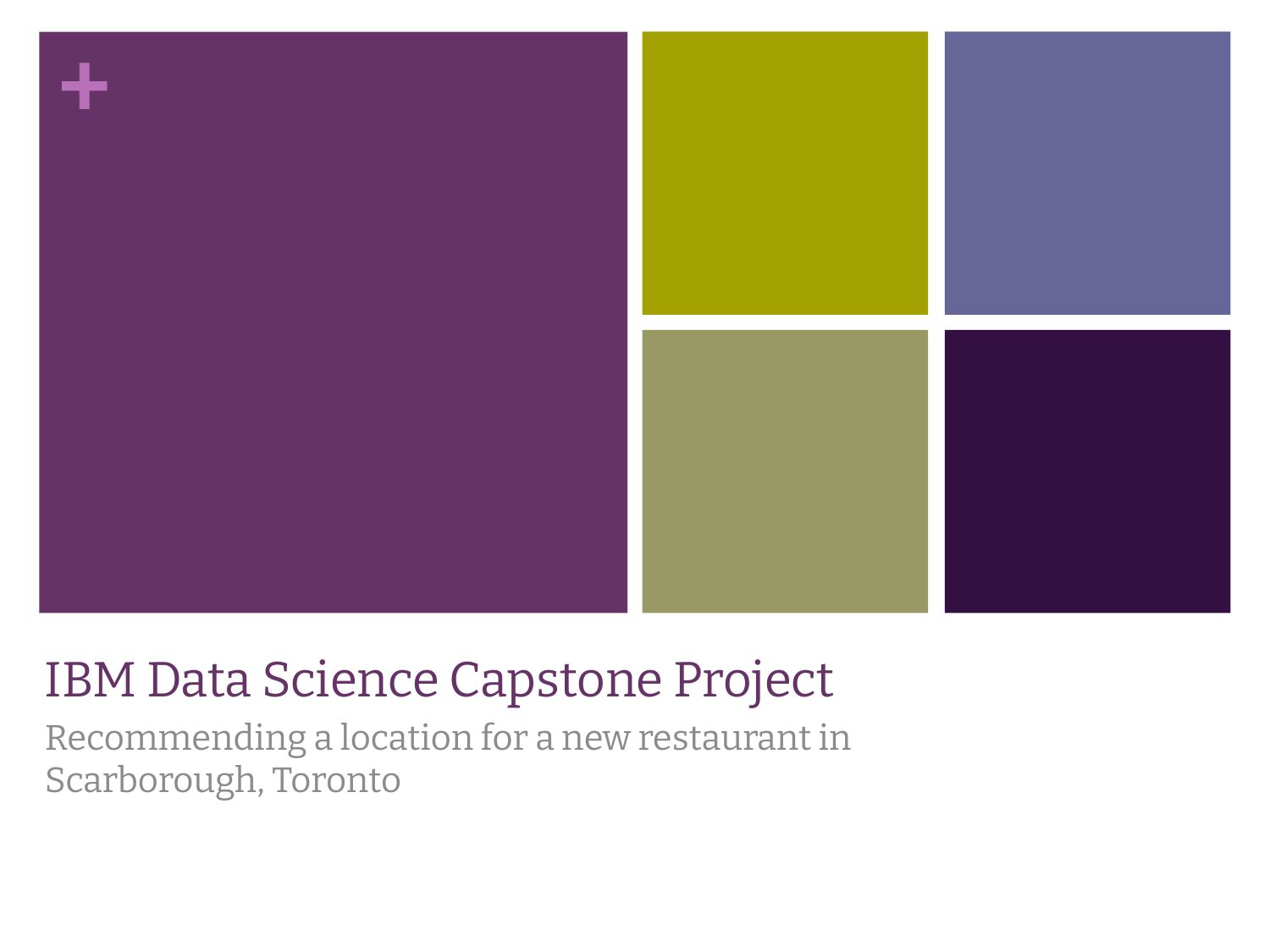

# IBM Data Science Capstone Project
Recommending a location for a new restaurant in Scarborough, Toronto